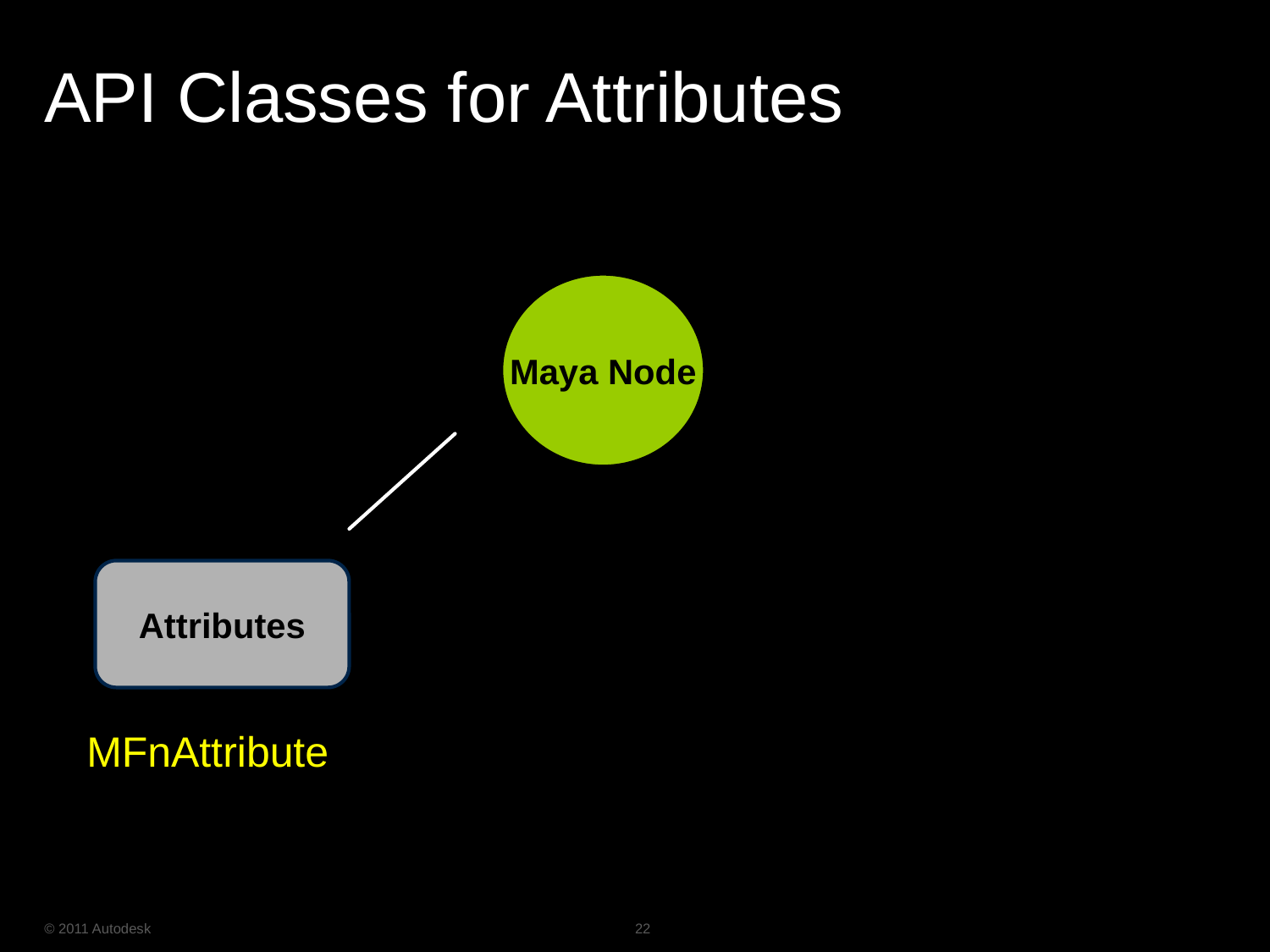

# API Classes for Attributes
Maya Node
Attributes
MFnAttribute